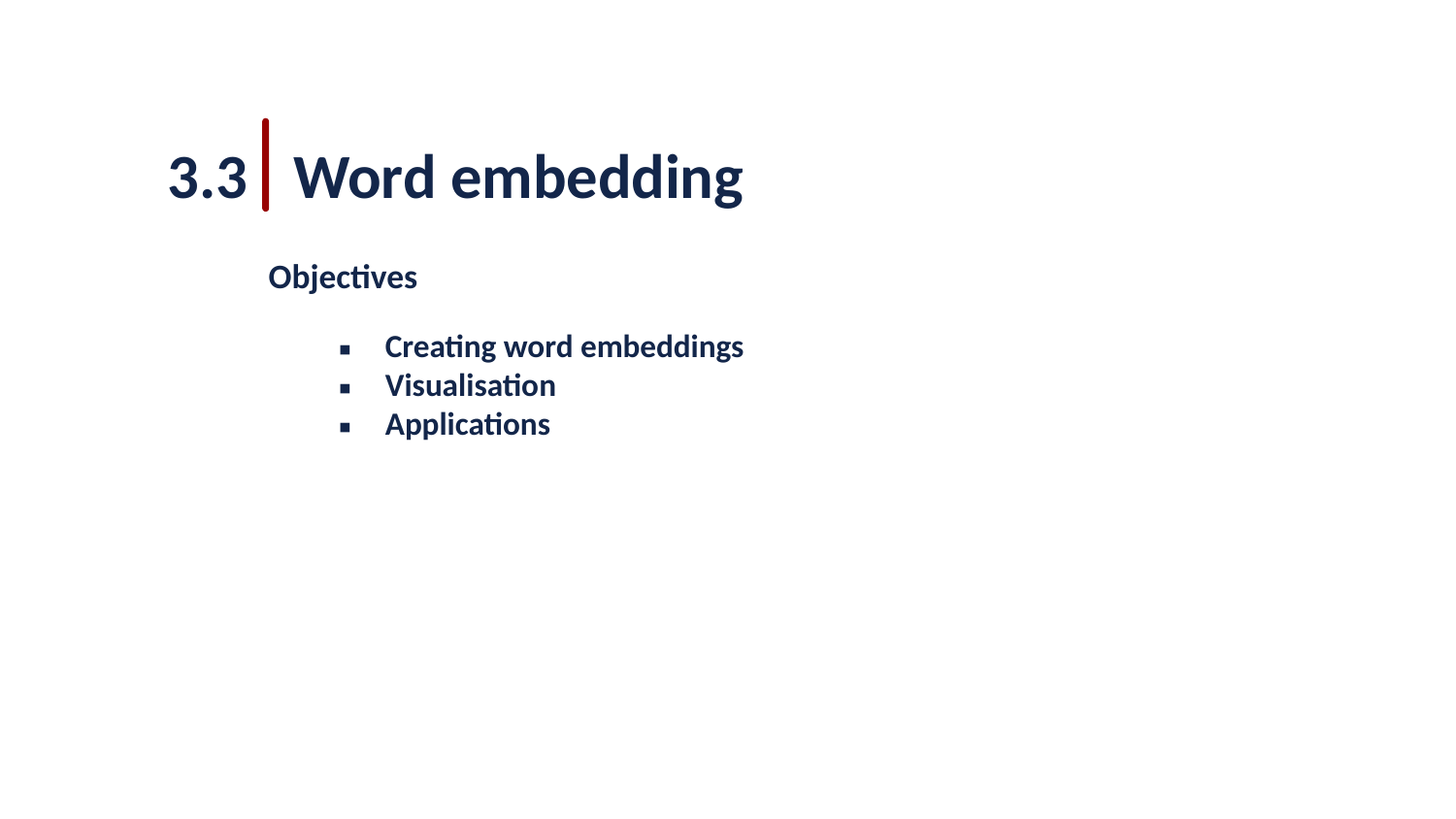

3.3
Word embedding
Objectives
Creating word embeddings
Visualisation
Applications